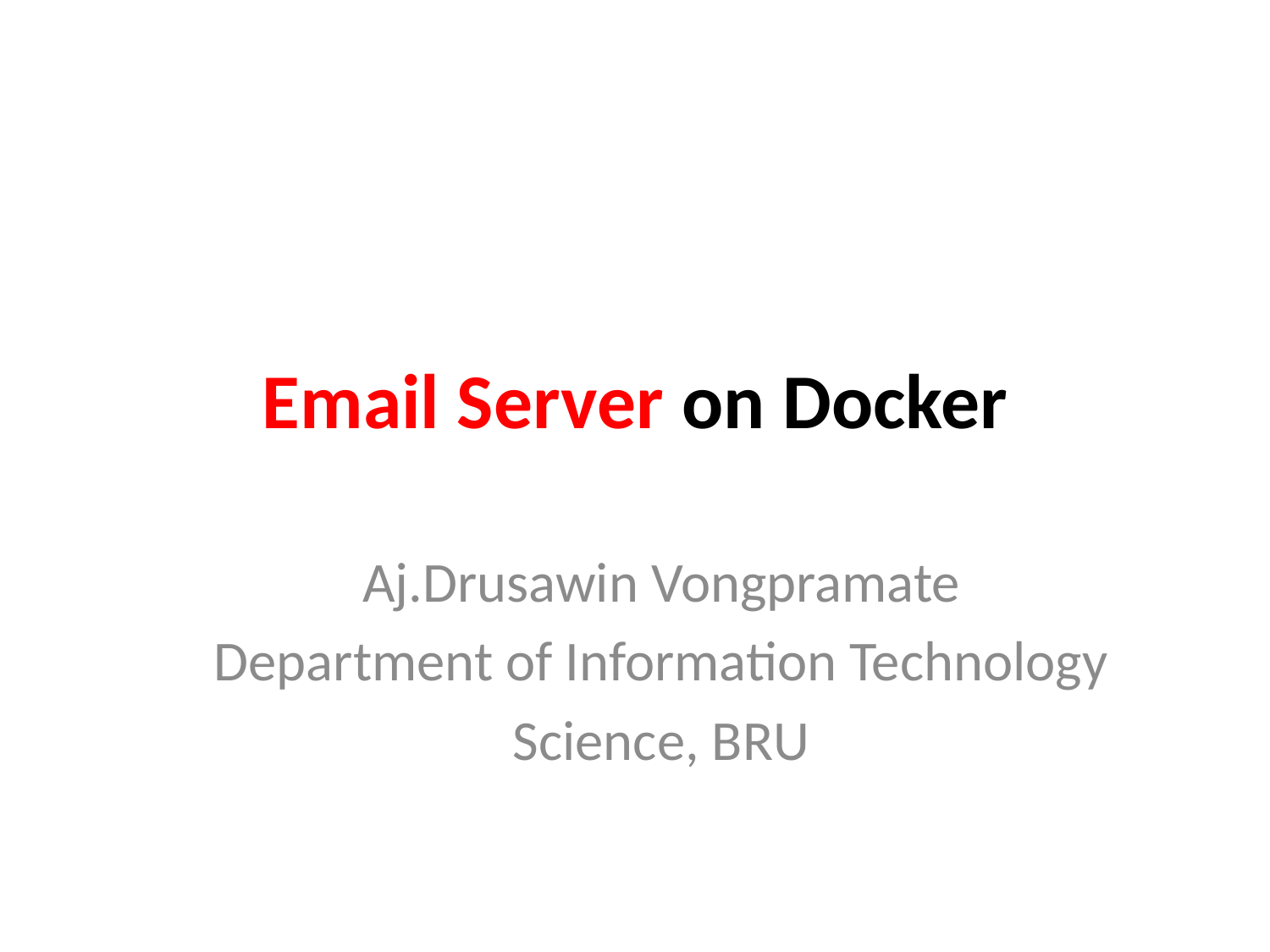

# Email Server on Docker
Aj.Drusawin Vongpramate
Department of Information Technology
Science, BRU